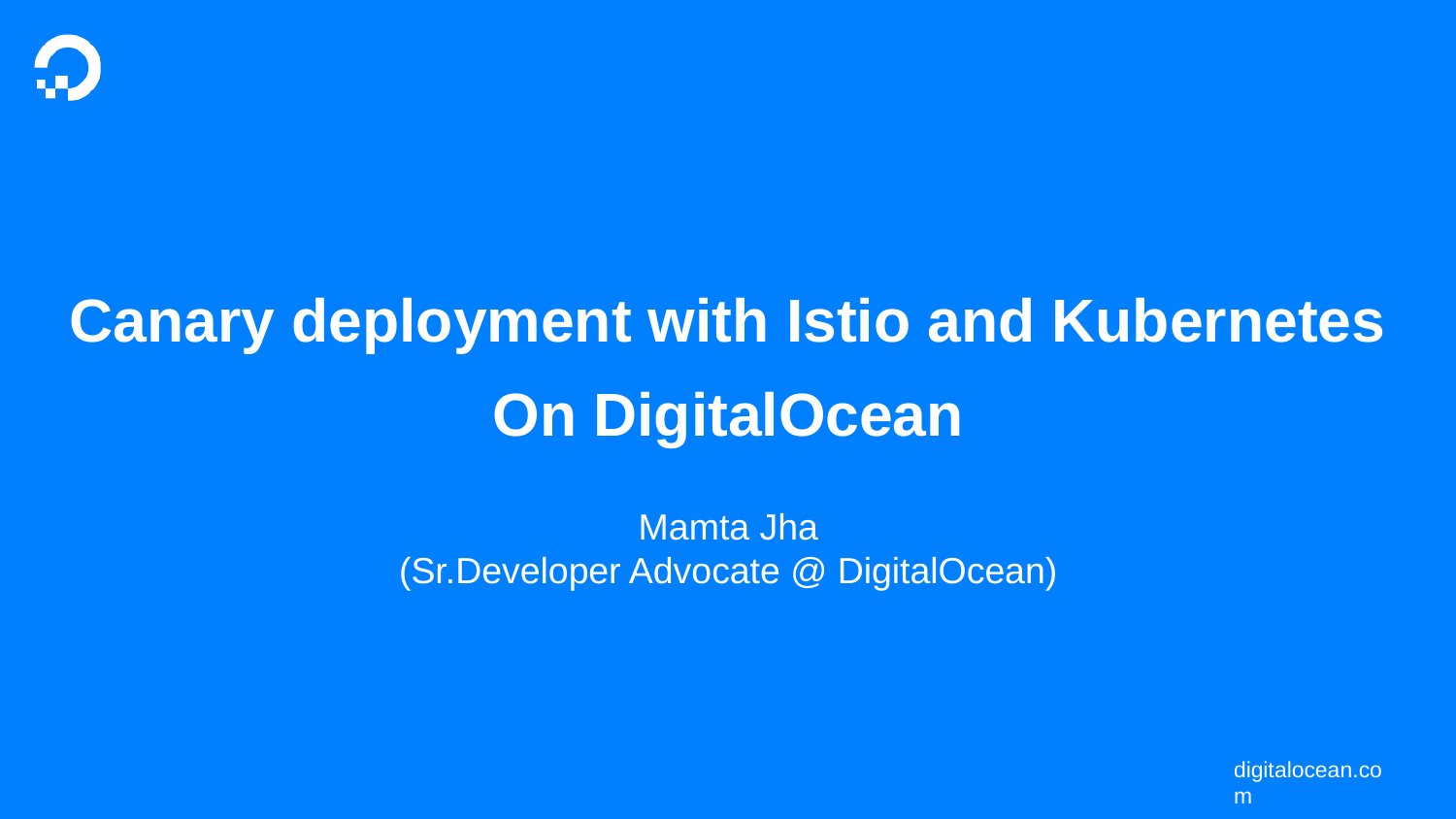

# Canary deployment with Istio and Kubernetes
On DigitalOcean

Mamta Jha
(Sr.Developer Advocate @ DigitalOcean)